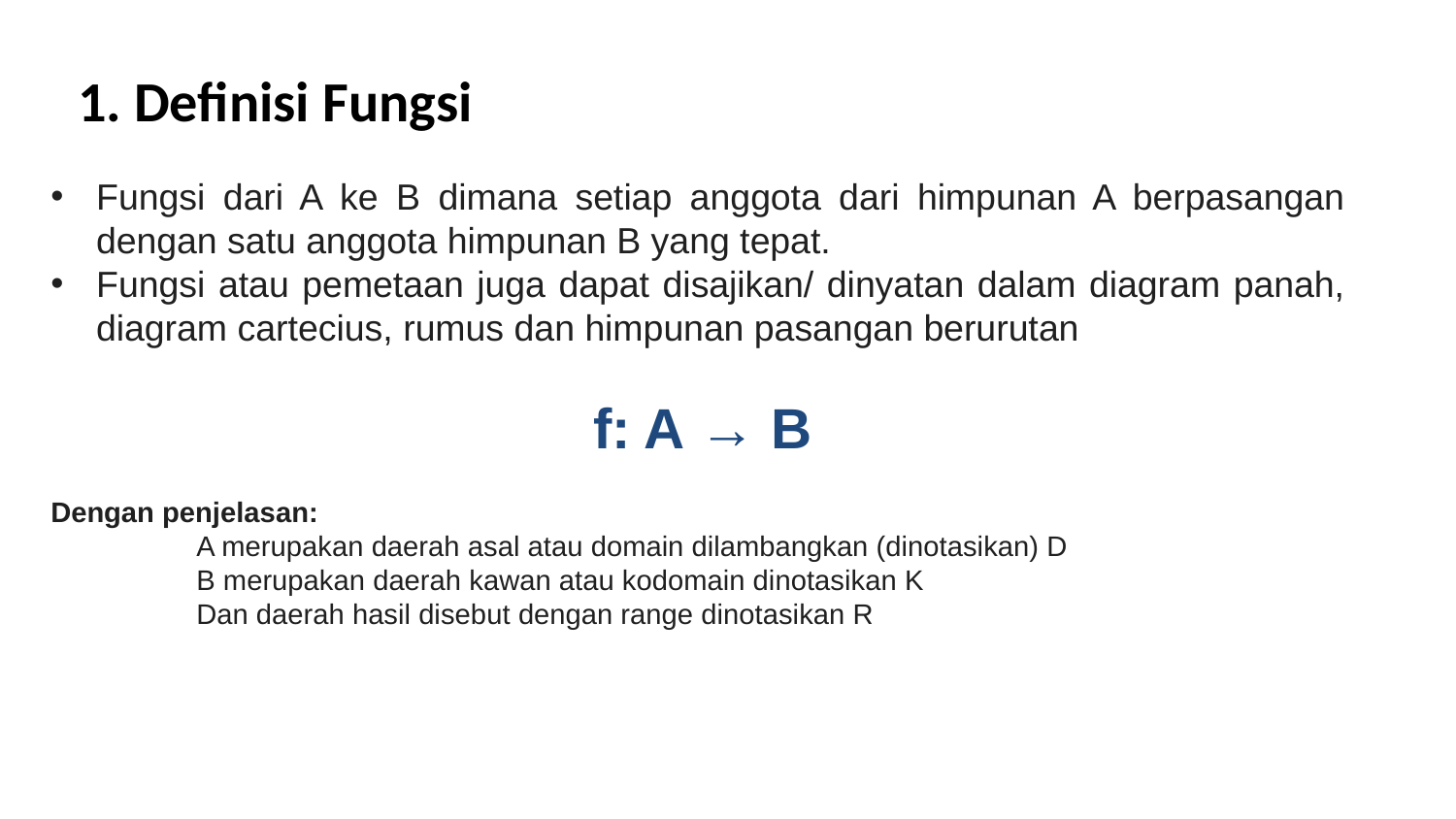

1. Definisi Fungsi
Fungsi dari A ke B dimana setiap anggota dari himpunan A berpasangan dengan satu anggota himpunan B yang tepat.
Fungsi atau pemetaan juga dapat disajikan/ dinyatan dalam diagram panah, diagram cartecius, rumus dan himpunan pasangan berurutan

 f: A → B

Dengan penjelasan:
 	A merupakan daerah asal atau domain dilambangkan (dinotasikan) D
	B merupakan daerah kawan atau kodomain dinotasikan K
	Dan daerah hasil disebut dengan range dinotasikan R